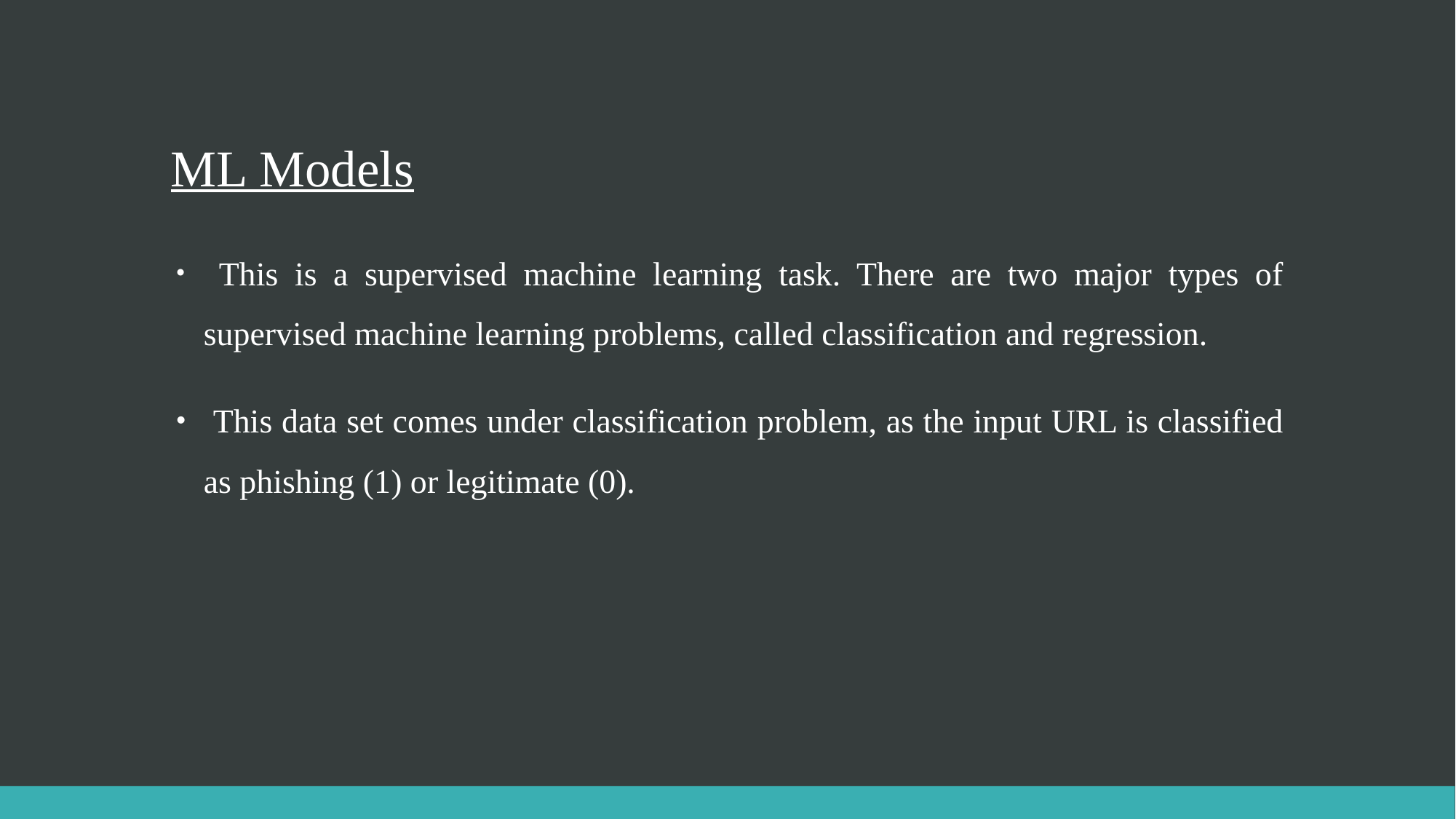

# ML Models
 This is a supervised machine learning task. There are two major types of supervised machine learning problems, called classification and regression.
 This data set comes under classification problem, as the input URL is classified as phishing (1) or legitimate (0).